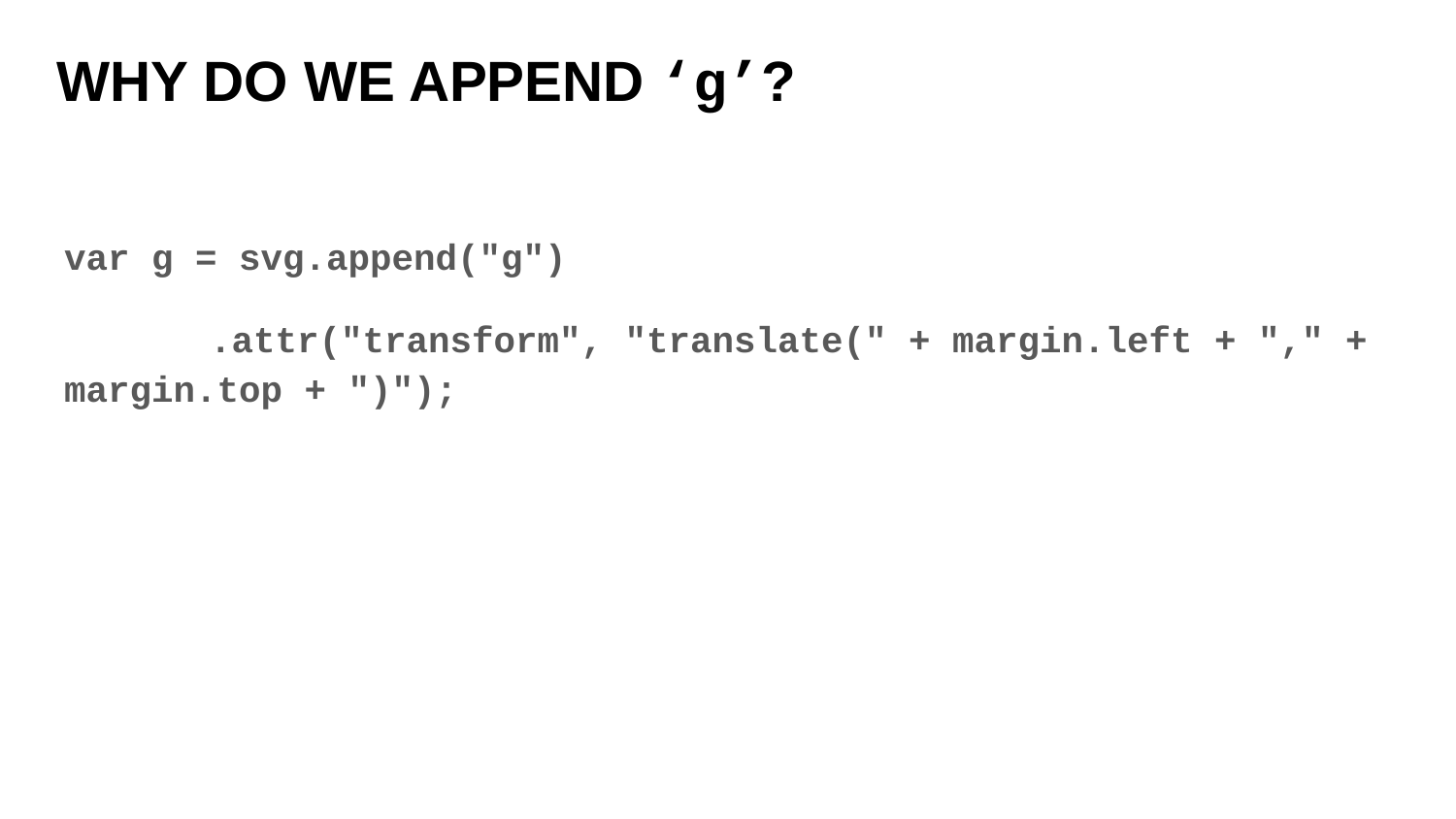

# WHY DO WE APPEND ‘g’?

var g = svg.append("g")
	.attr("transform", "translate(" + margin.left + "," + margin.top + ")");